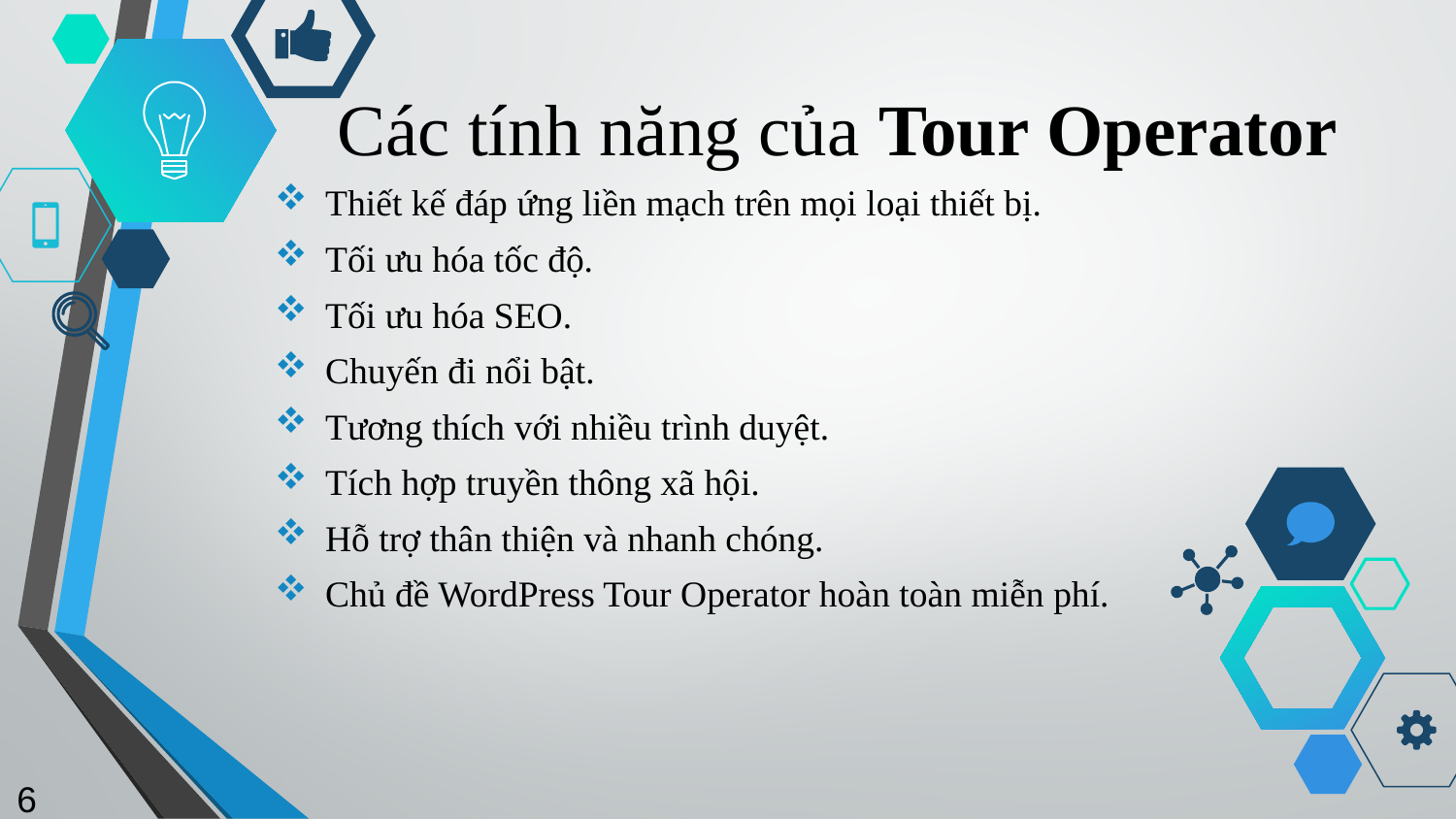

# Các tính năng của Tour Operator
Thiết kế đáp ứng liền mạch trên mọi loại thiết bị.
Tối ưu hóa tốc độ.
Tối ưu hóa SEO.
Chuyến đi nổi bật.
Tương thích với nhiều trình duyệt.
Tích hợp truyền thông xã hội.
Hỗ trợ thân thiện và nhanh chóng.
Chủ đề WordPress Tour Operator hoàn toàn miễn phí.
6